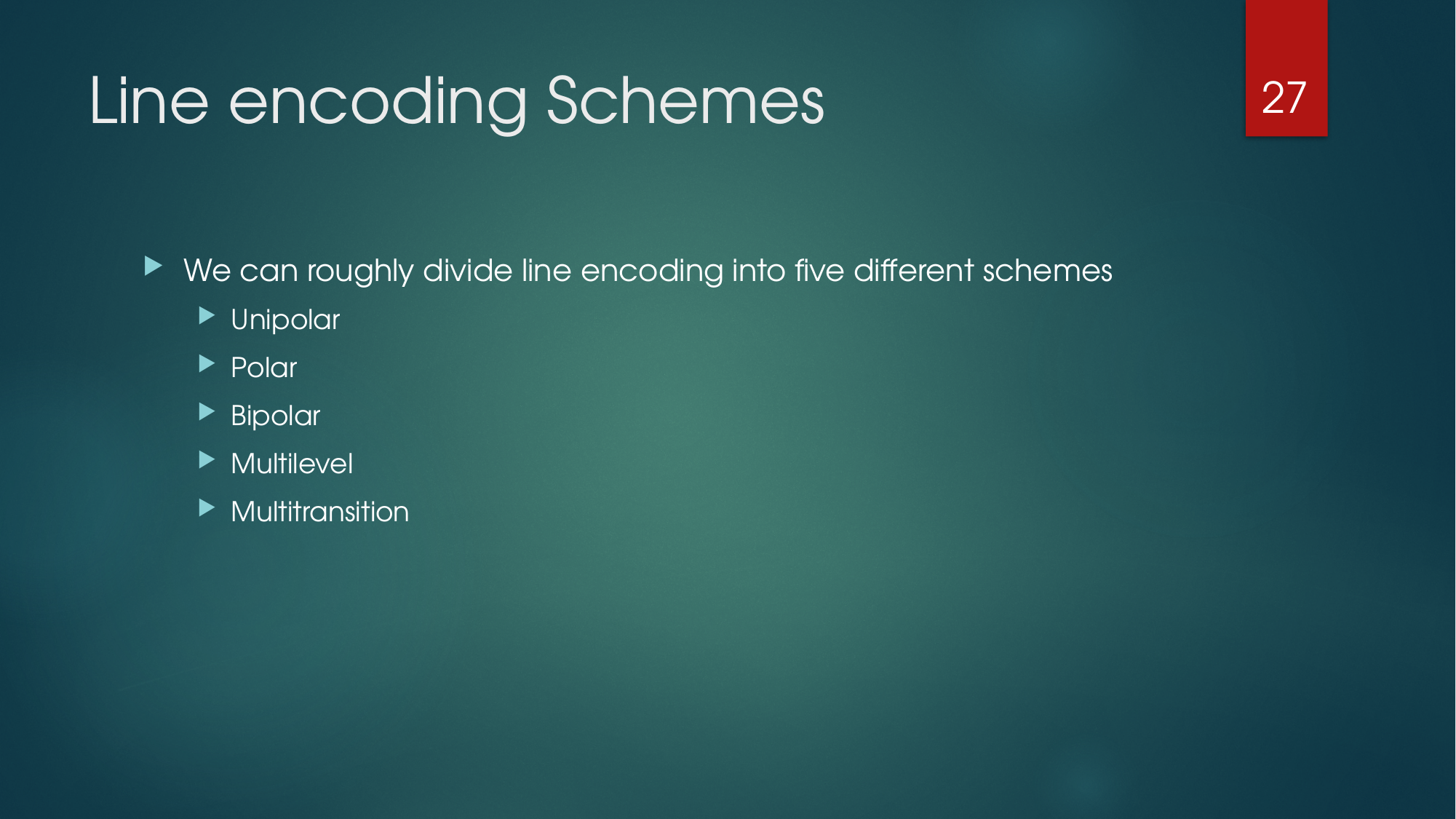

27
# Line encoding Schemes
We can roughly divide line encoding into five different schemes
Unipolar
Polar
Bipolar
Multilevel
Multitransition